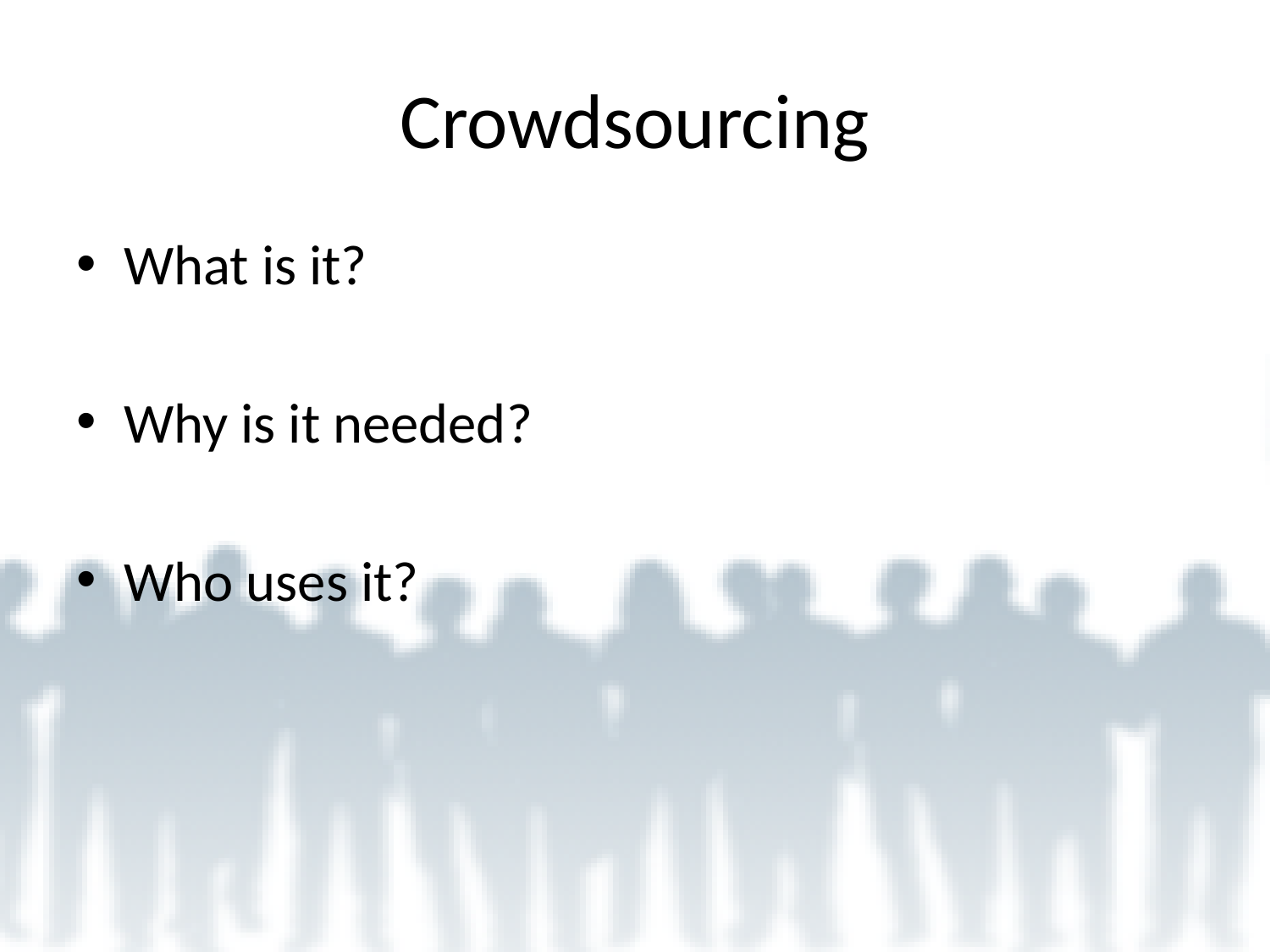

# Crowdsourcing
What is it?

Why is it needed?

Who uses it?